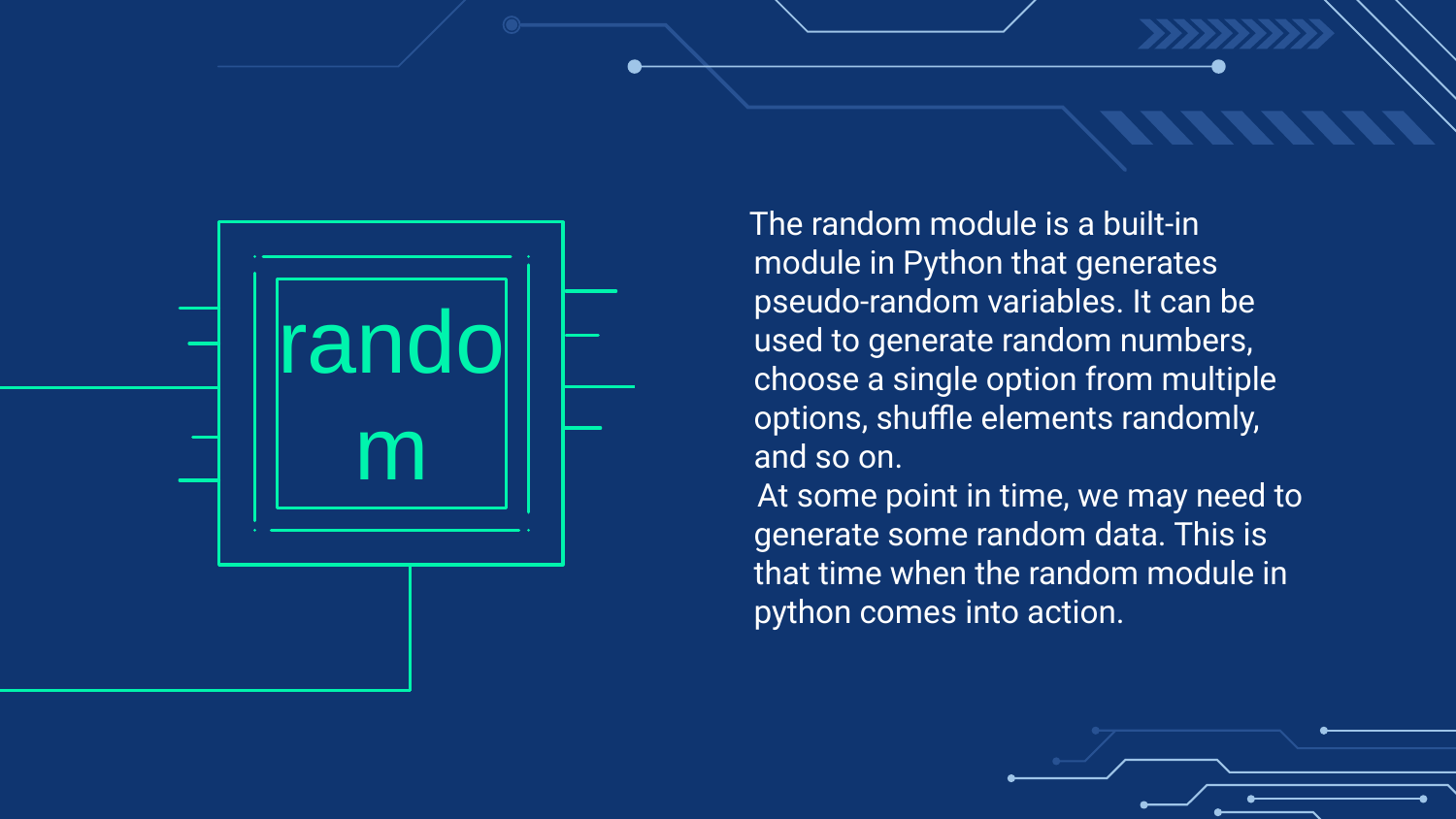

The random module is a built-in module in Python that generates pseudo-random variables. It can be used to generate random numbers, choose a single option from multiple options, shuffle elements randomly, and so on.
       At some point in time, we may need to generate some random data. This is that time when the random module in python comes into action.

# random